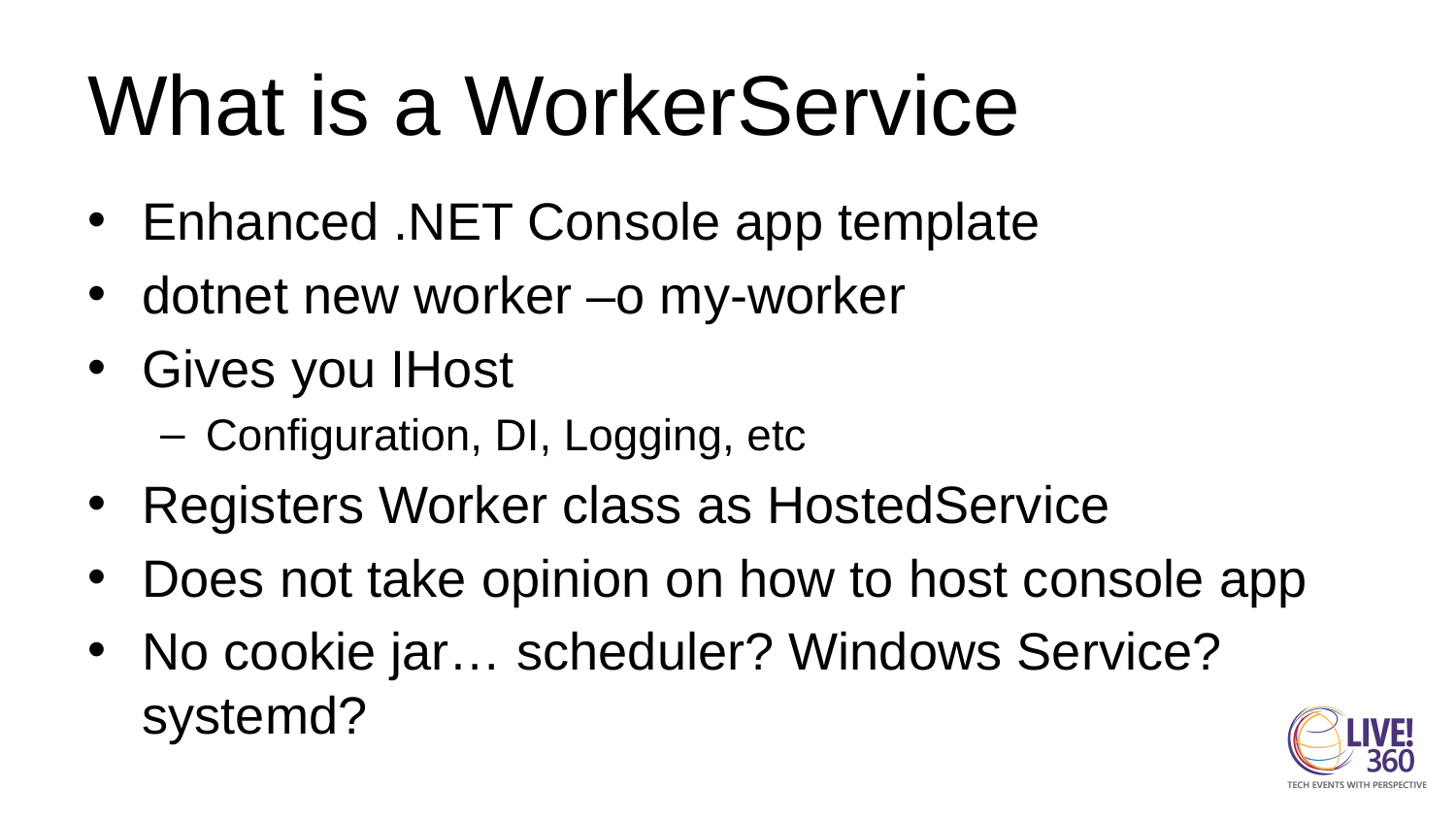

# What is a WorkerService
Enhanced .NET Console app template
dotnet new worker –o my-worker
Gives you IHost
Configuration, DI, Logging, etc
Registers Worker class as HostedService
Does not take opinion on how to host console app
No cookie jar… scheduler? Windows Service? systemd?